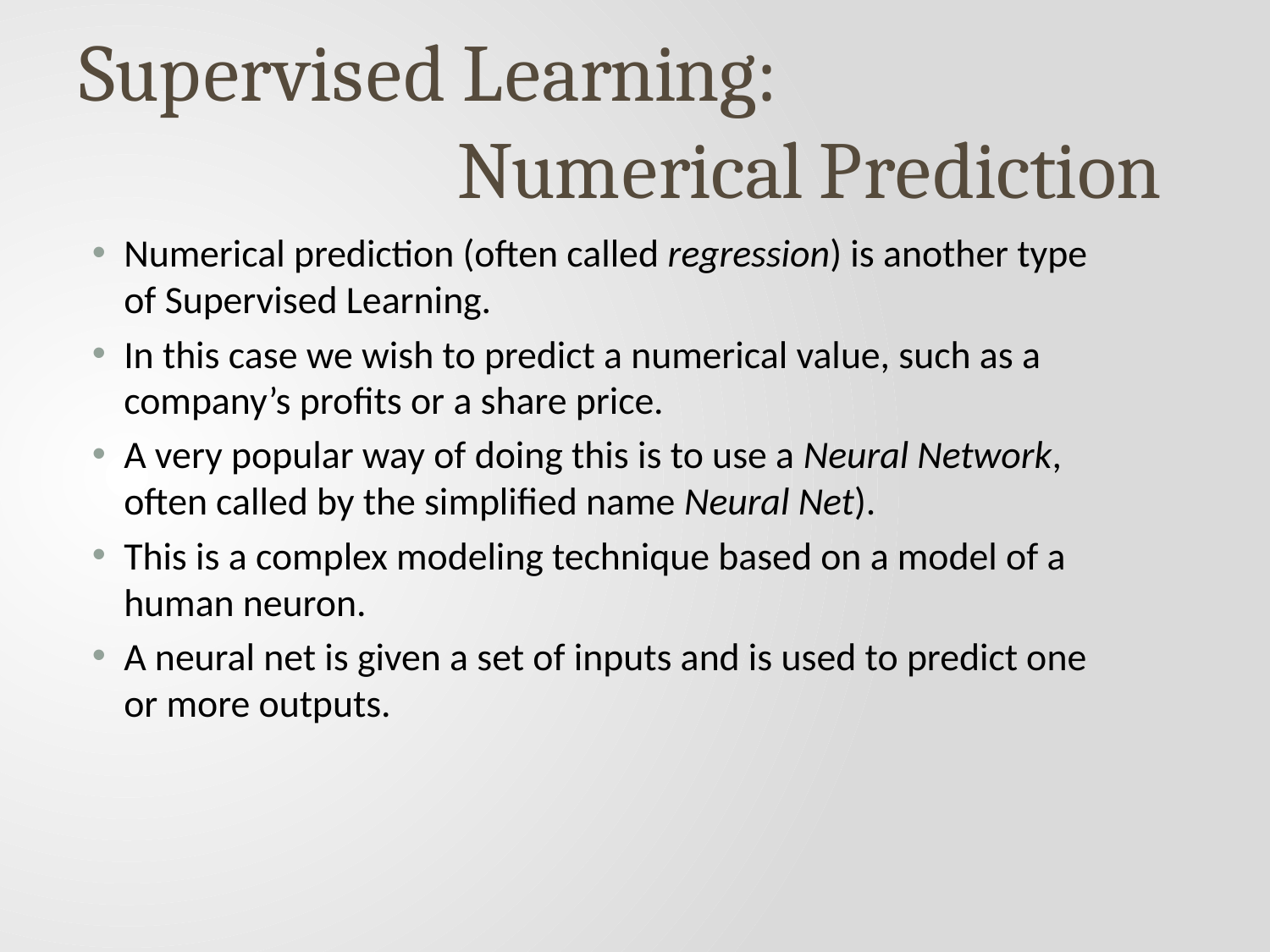

# Supervised Learning: 						Numerical Prediction
Numerical prediction (often called regression) is another type of Supervised Learning.
In this case we wish to predict a numerical value, such as a company’s profits or a share price.
A very popular way of doing this is to use a Neural Network, often called by the simplified name Neural Net).
This is a complex modeling technique based on a model of a human neuron.
A neural net is given a set of inputs and is used to predict one or more outputs.